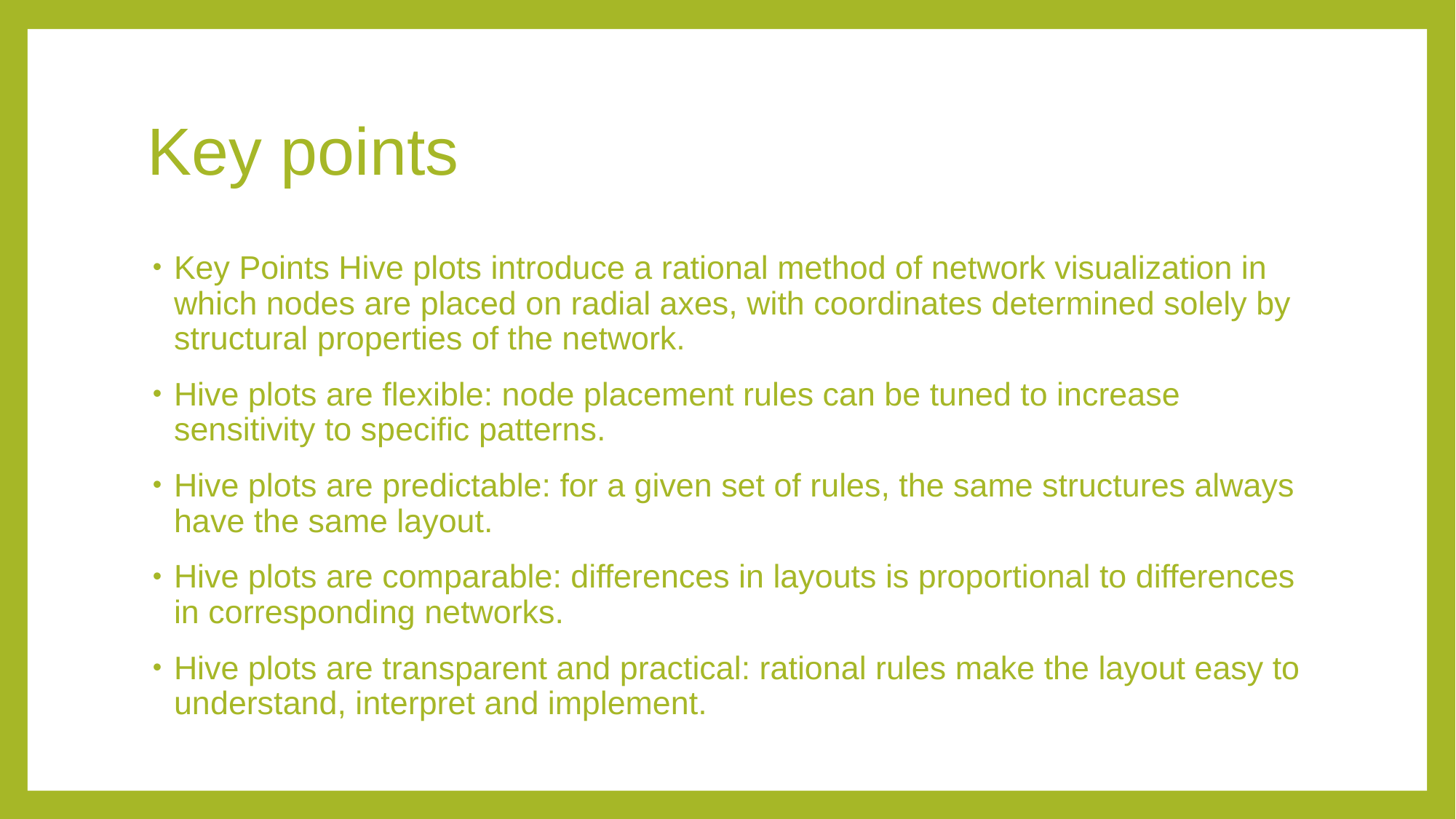

# Key points
Key Points Hive plots introduce a rational method of network visualization in which nodes are placed on radial axes, with coordinates determined solely by structural properties of the network.
Hive plots are flexible: node placement rules can be tuned to increase sensitivity to specific patterns.
Hive plots are predictable: for a given set of rules, the same structures always have the same layout.
Hive plots are comparable: differences in layouts is proportional to differences in corresponding networks.
Hive plots are transparent and practical: rational rules make the layout easy to understand, interpret and implement.